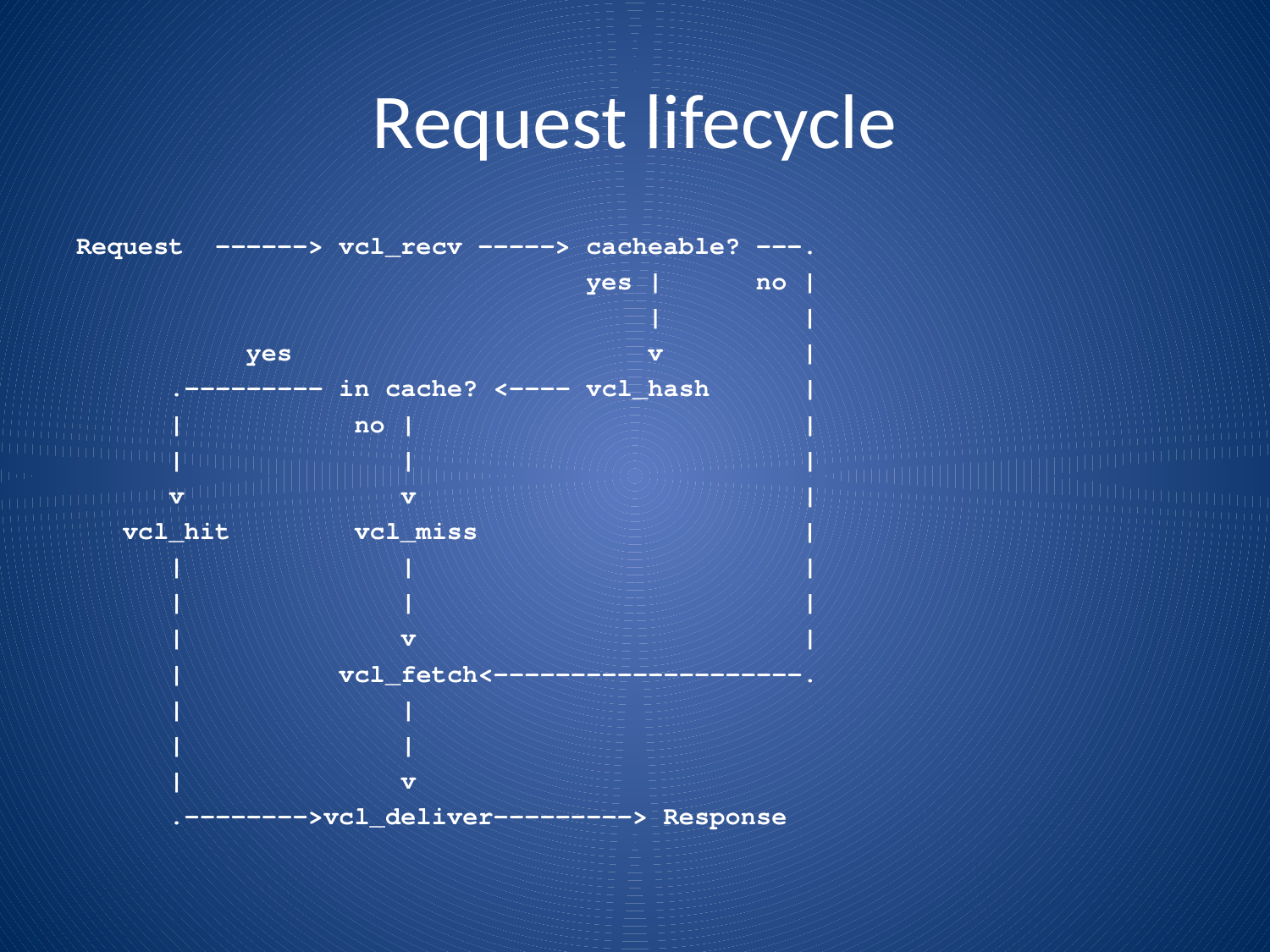

# Request lifecycle
Request  ------> vcl_recv -----> cacheable? ---.
                                 yes |      no |
                                     |         |
           yes                       v         |
      .--------- in cache? <---- vcl_hash      |
      |           no |                         |
      |              |                         |
      v              v                         |
   vcl_hit        vcl_miss                     |
      |              |                         |
      |              |                         |
      |              v                         |
      |          vcl_fetch<--------------------.
      |              |
      |              |
      |              v
      .-------->vcl_deliver---------> Response